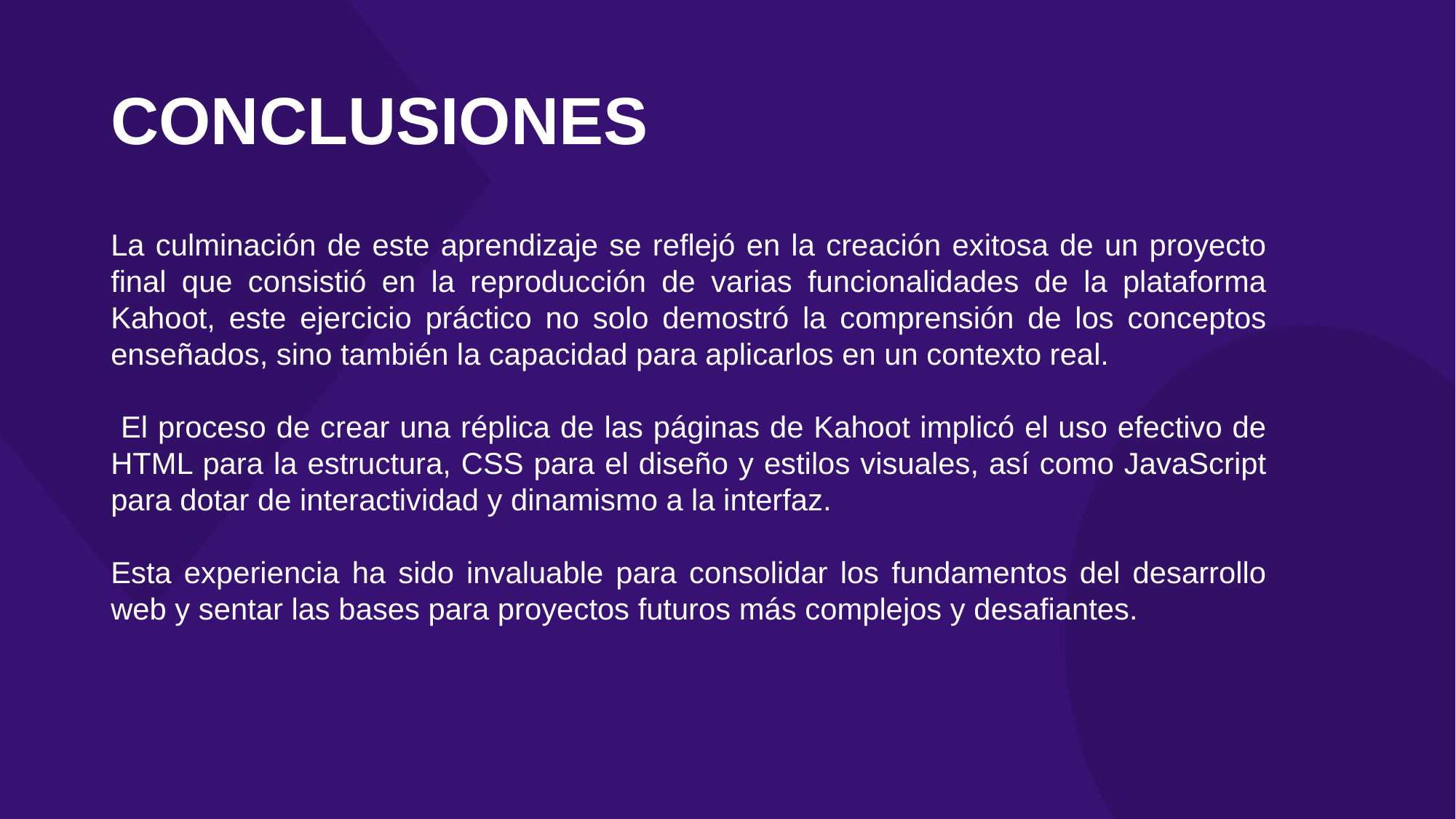

# CONCLUSIONES
La culminación de este aprendizaje se reflejó en la creación exitosa de un proyecto final que consistió en la reproducción de varias funcionalidades de la plataforma Kahoot, este ejercicio práctico no solo demostró la comprensión de los conceptos enseñados, sino también la capacidad para aplicarlos en un contexto real.

 El proceso de crear una réplica de las páginas de Kahoot implicó el uso efectivo de HTML para la estructura, CSS para el diseño y estilos visuales, así como JavaScript para dotar de interactividad y dinamismo a la interfaz.

Esta experiencia ha sido invaluable para consolidar los fundamentos del desarrollo web y sentar las bases para proyectos futuros más complejos y desafiantes.